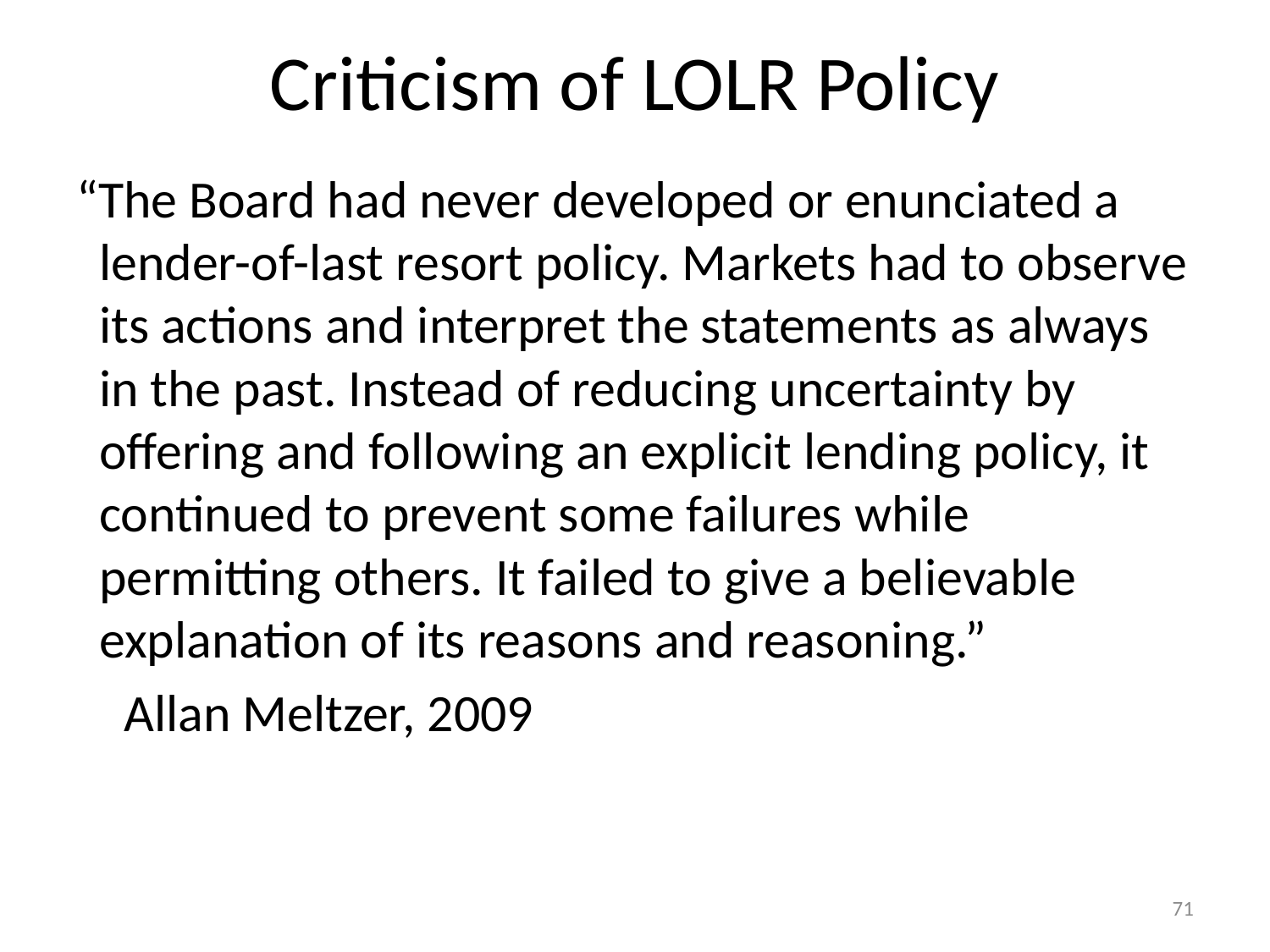

# Criticism of LOLR Policy
“The Board had never developed or enunciated a lender-of-last resort policy. Markets had to observe its actions and interpret the statements as always in the past. Instead of reducing uncertainty by offering and following an explicit lending policy, it continued to prevent some failures while permitting others. It failed to give a believable explanation of its reasons and reasoning.”
							Allan Meltzer, 2009
71